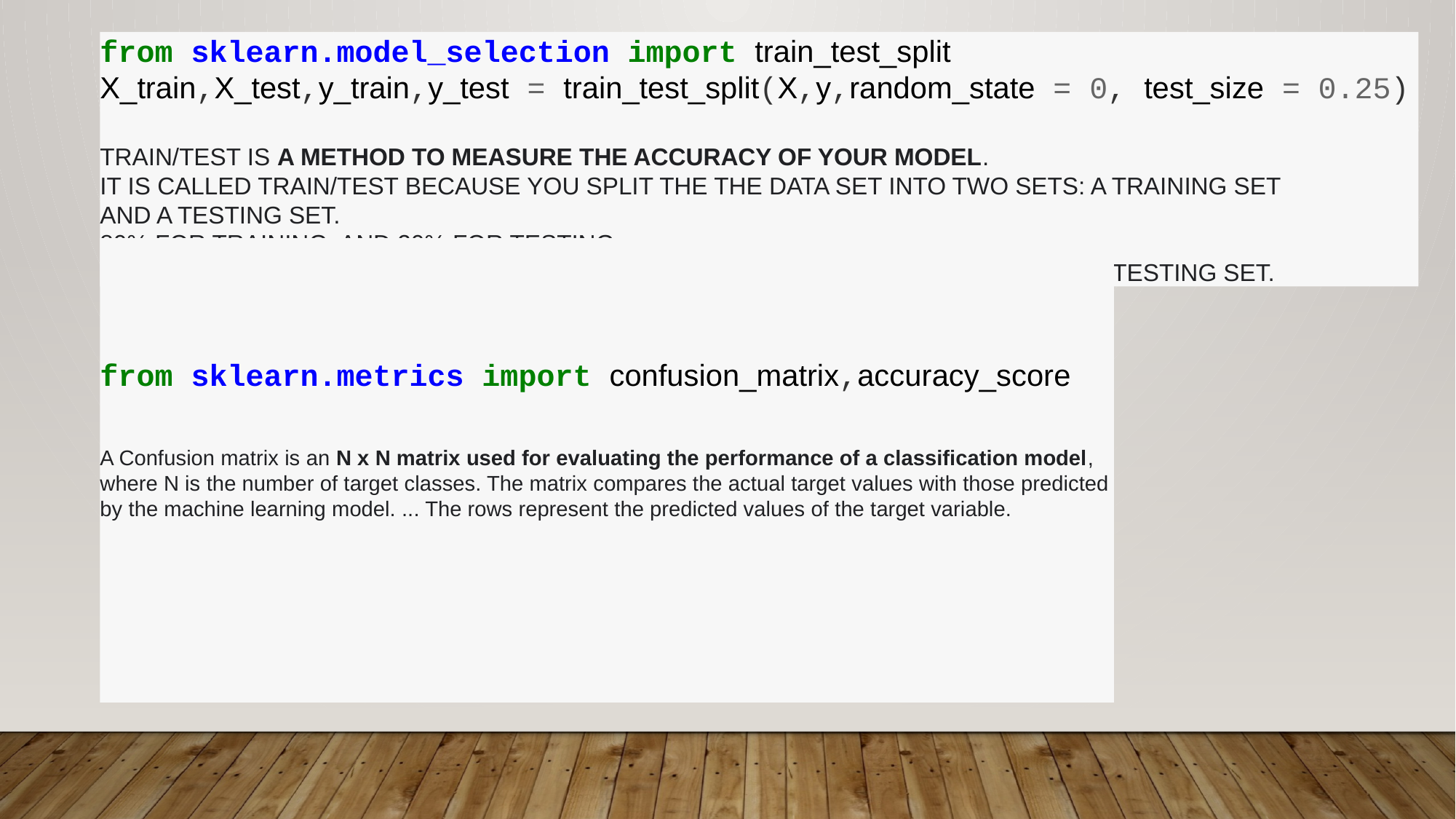

# from sklearn.model_selection import train_test_split X_train,X_test,y_train,y_test = train_test_split(X,y,random_state = 0, test_size = 0.25) Train/Test is a method to measure the accuracy of your model. It is called Train/Test because you split the the data set into two sets: a training set and a testing set. 80% for training, and 20% for testing. You train the model using the training set. You test the model using the testing set.
from sklearn.metrics import confusion_matrix,accuracy_score

A Confusion matrix is an N x N matrix used for evaluating the performance of a classification model, where N is the number of target classes. The matrix compares the actual target values with those predicted by the machine learning model. ... The rows represent the predicted values of the target variable.